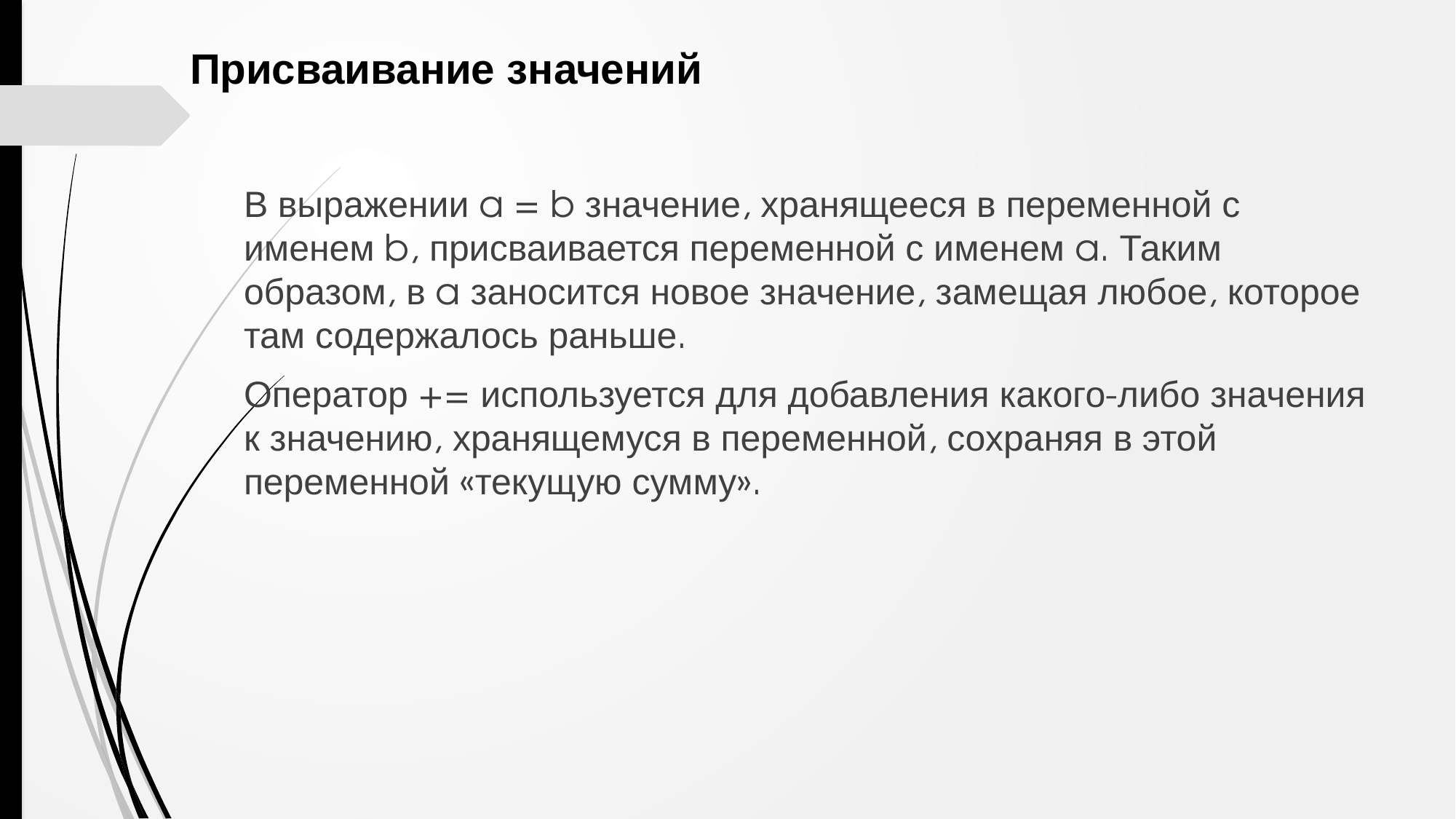

Присваивание значений
В выражении a = b значение, хранящееся в переменной с именем b, присваивается переменной с именем a. Таким образом, в a заносится новое значение, замещая любое, которое там содержалось раньше.
Оператор += используется для добавления какого-либо значения к значению, хранящемуся в переменной, сохраняя в этой переменной «текущую сумму».